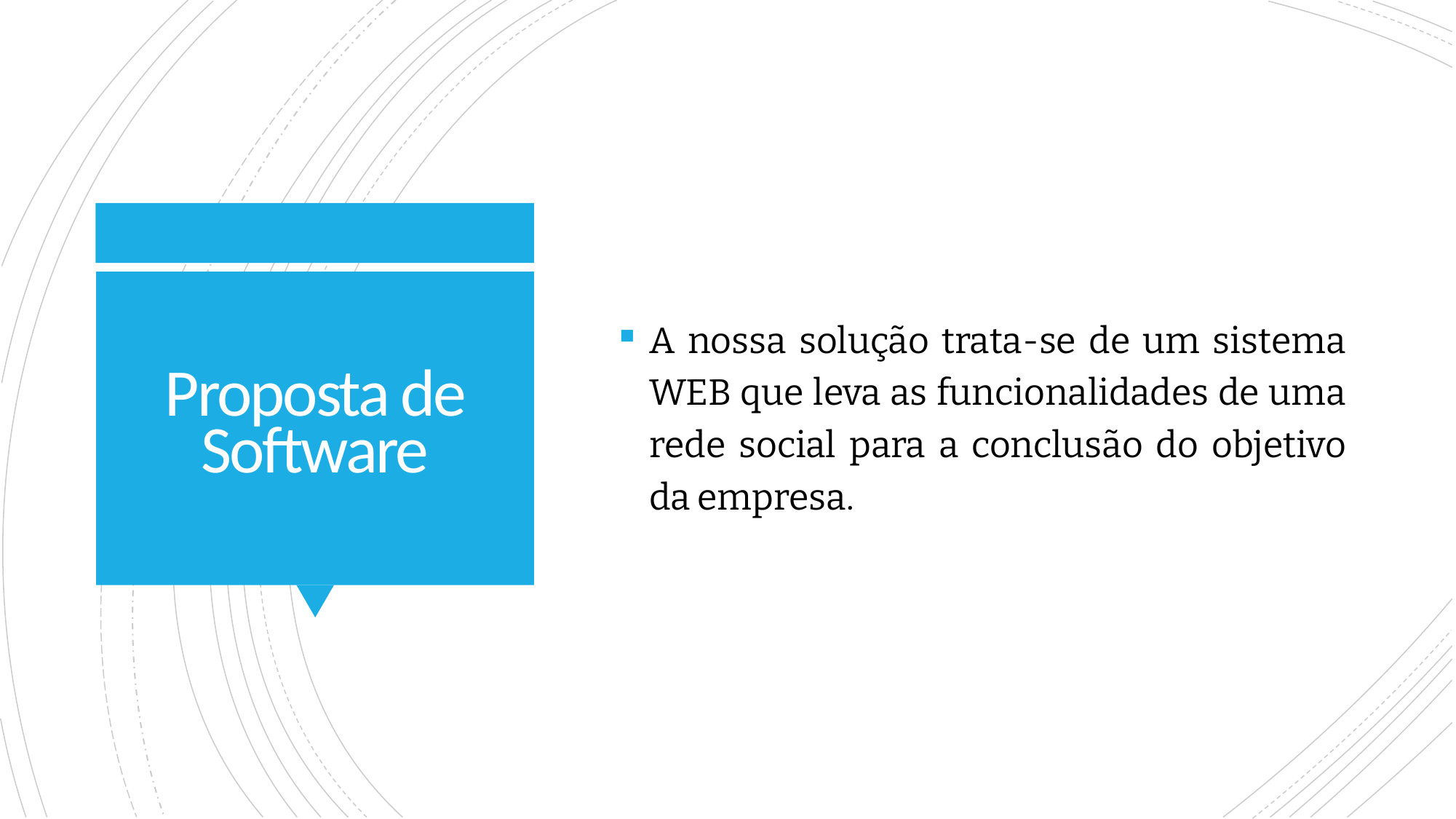

Proposta de Software
A nossa solução trata-se de um sistema WEB que leva as funcionalidades de uma rede social para a conclusão do objetivo da empresa.